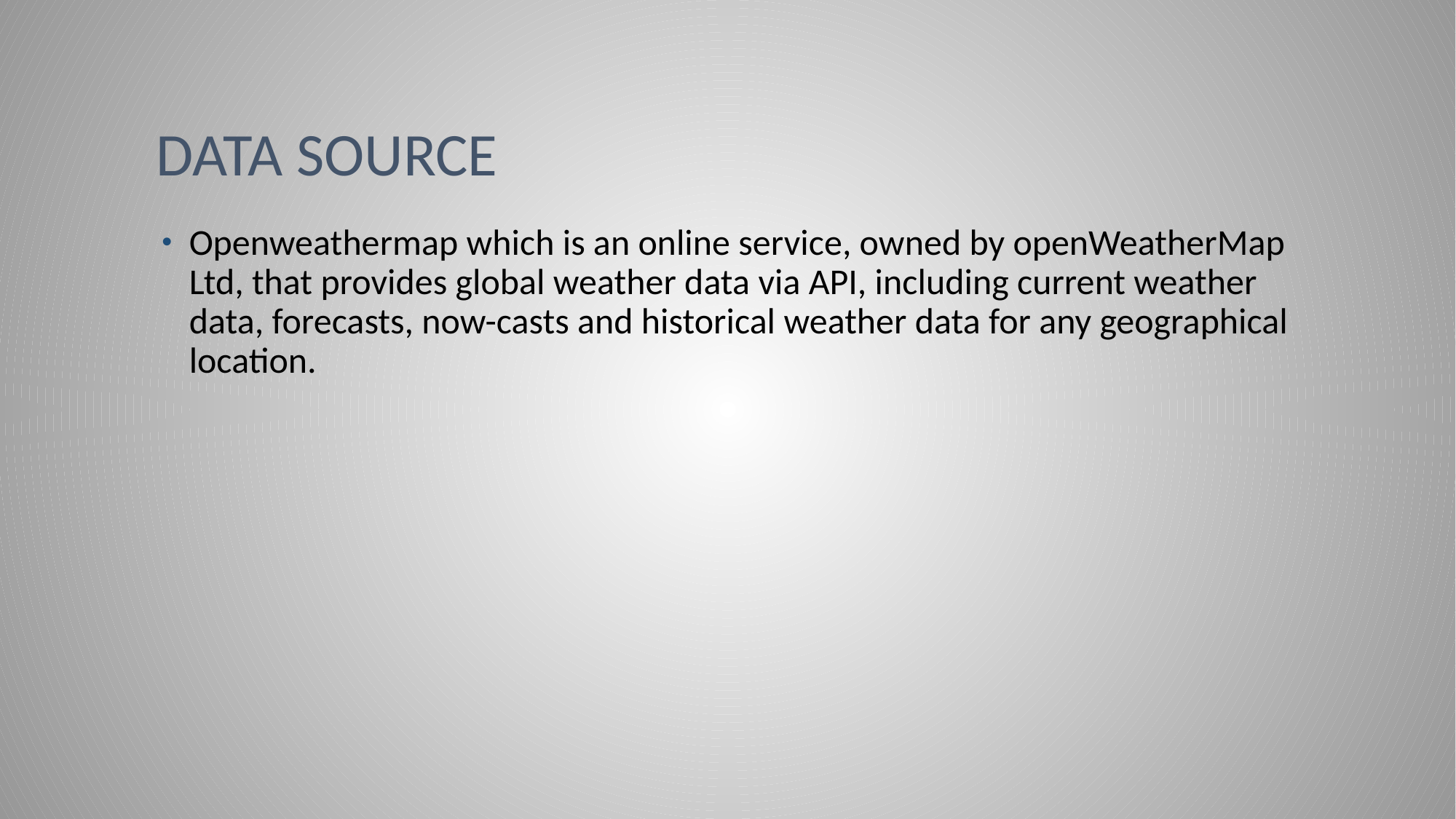

# Data source
Openweathermap which is an online service, owned by openWeatherMap Ltd, that provides global weather data via API, including current weather data, forecasts, now-casts and historical weather data for any geographical location.